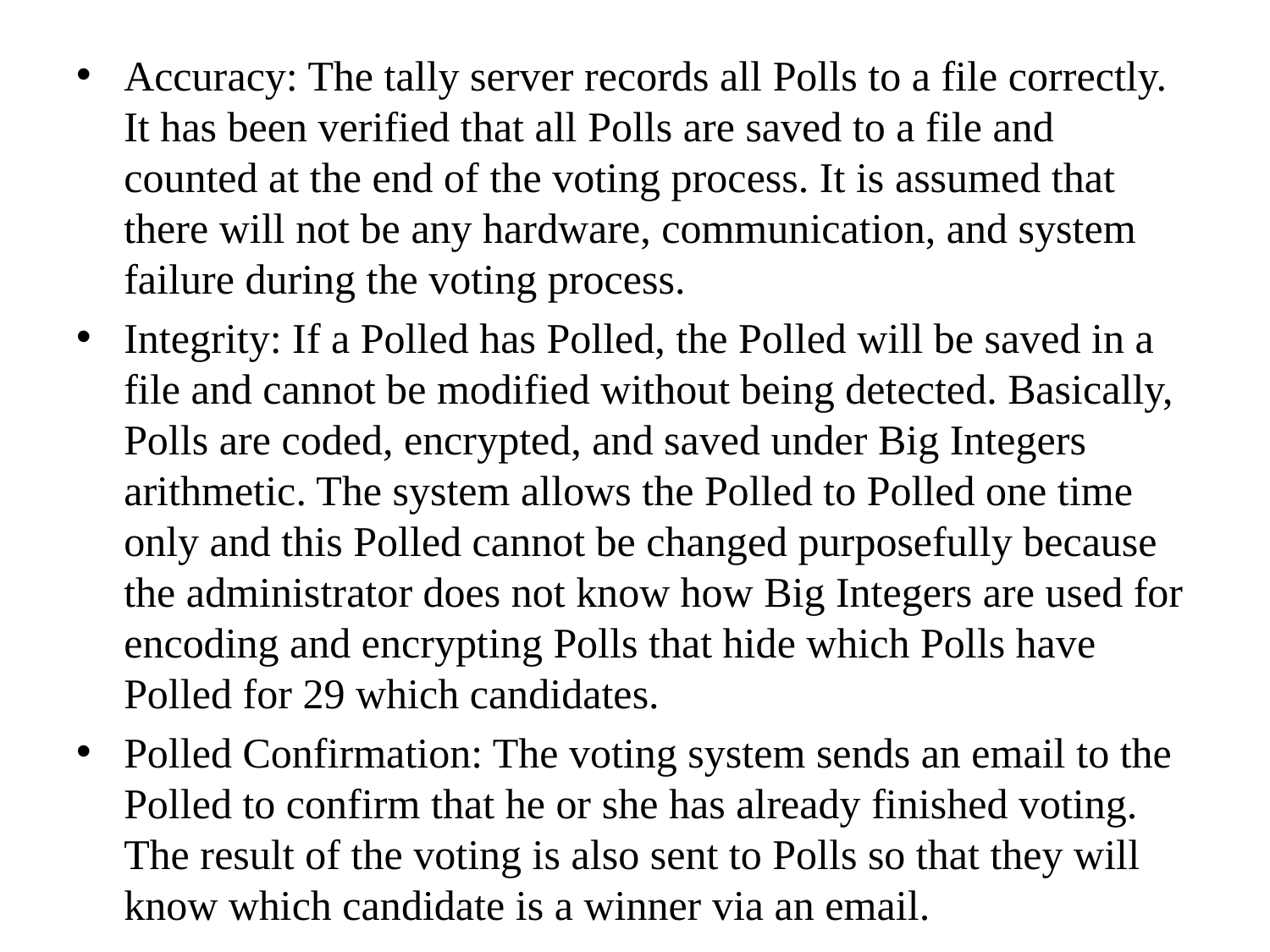

#
Accuracy: The tally server records all Polls to a file correctly. It has been verified that all Polls are saved to a file and counted at the end of the voting process. It is assumed that there will not be any hardware, communication, and system failure during the voting process.
Integrity: If a Polled has Polled, the Polled will be saved in a file and cannot be modified without being detected. Basically, Polls are coded, encrypted, and saved under Big Integers arithmetic. The system allows the Polled to Polled one time only and this Polled cannot be changed purposefully because the administrator does not know how Big Integers are used for encoding and encrypting Polls that hide which Polls have Polled for 29 which candidates.
Polled Confirmation: The voting system sends an email to the Polled to confirm that he or she has already finished voting. The result of the voting is also sent to Polls so that they will know which candidate is a winner via an email.